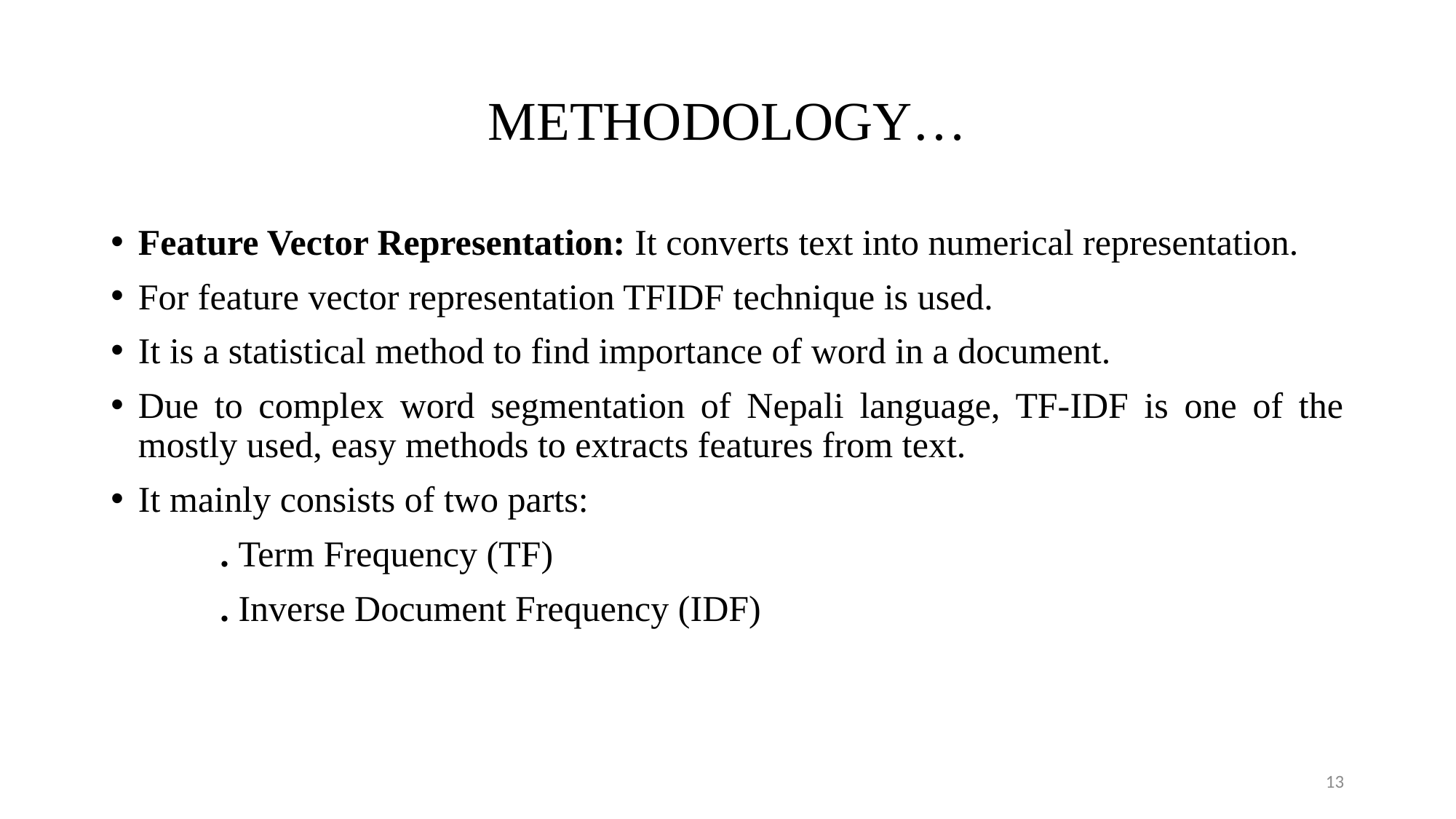

# METHODOLOGY…
Feature Vector Representation: It converts text into numerical representation.
For feature vector representation TFIDF technique is used.
It is a statistical method to find importance of word in a document.
Due to complex word segmentation of Nepali language, TF-IDF is one of the mostly used, easy methods to extracts features from text.
It mainly consists of two parts:
	. Term Frequency (TF)
	. Inverse Document Frequency (IDF)
13